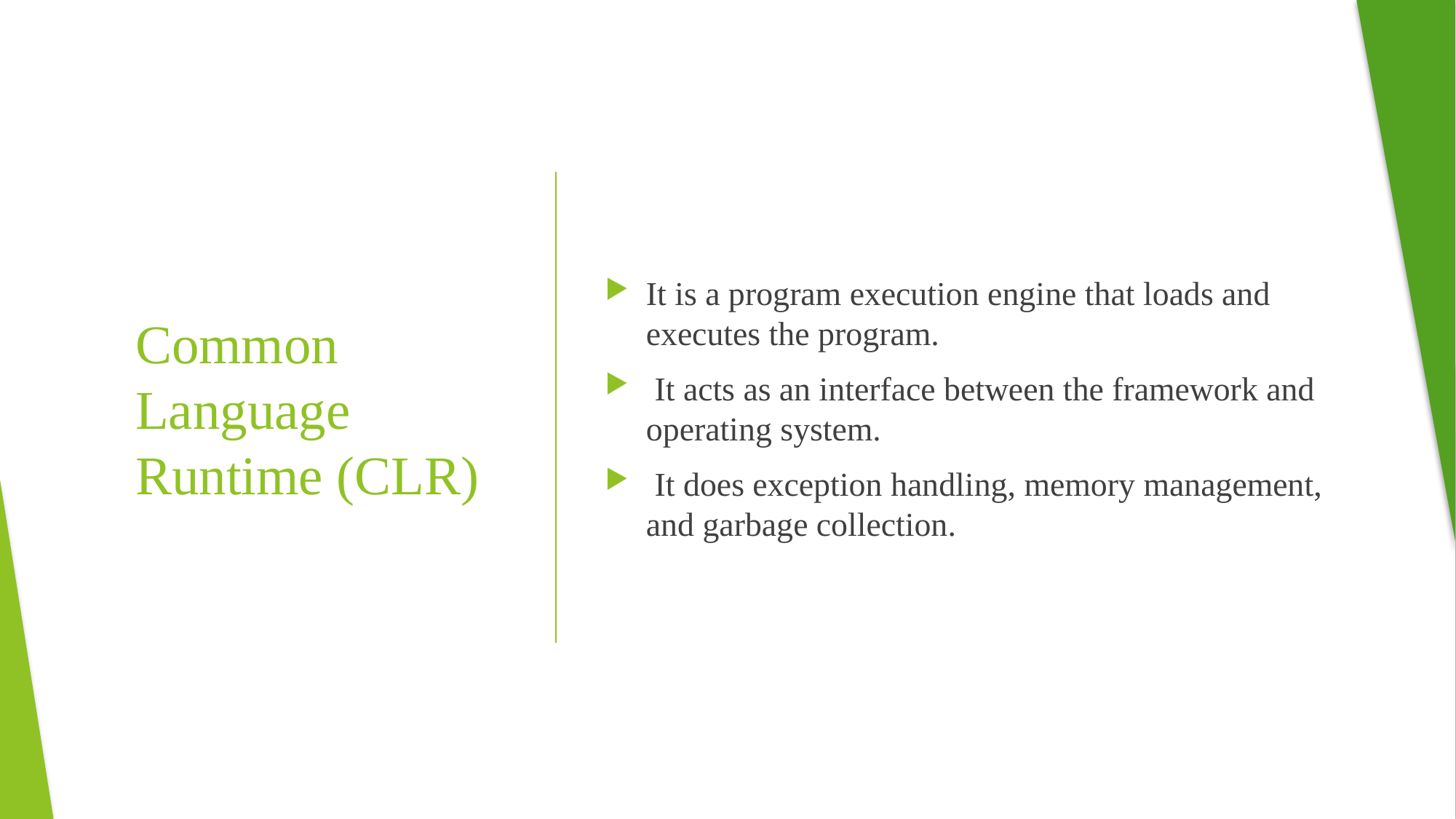

It is a program execution engine that loads and executes the program.
 It acts as an interface between the framework and operating system.
 It does exception handling, memory management, and garbage collection.
# Common Language Runtime (CLR)